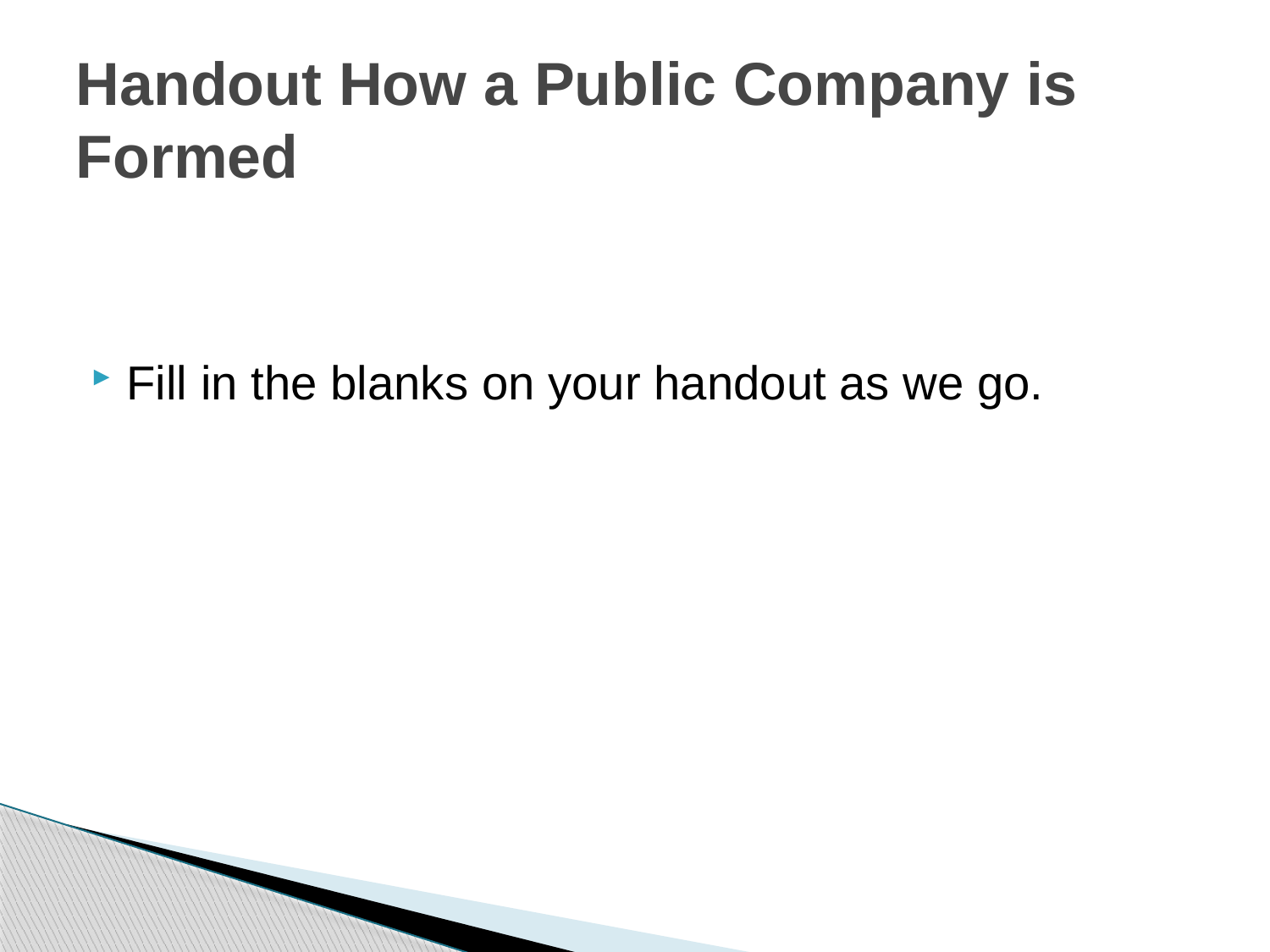

# Handout How a Public Company is Formed
Fill in the blanks on your handout as we go.